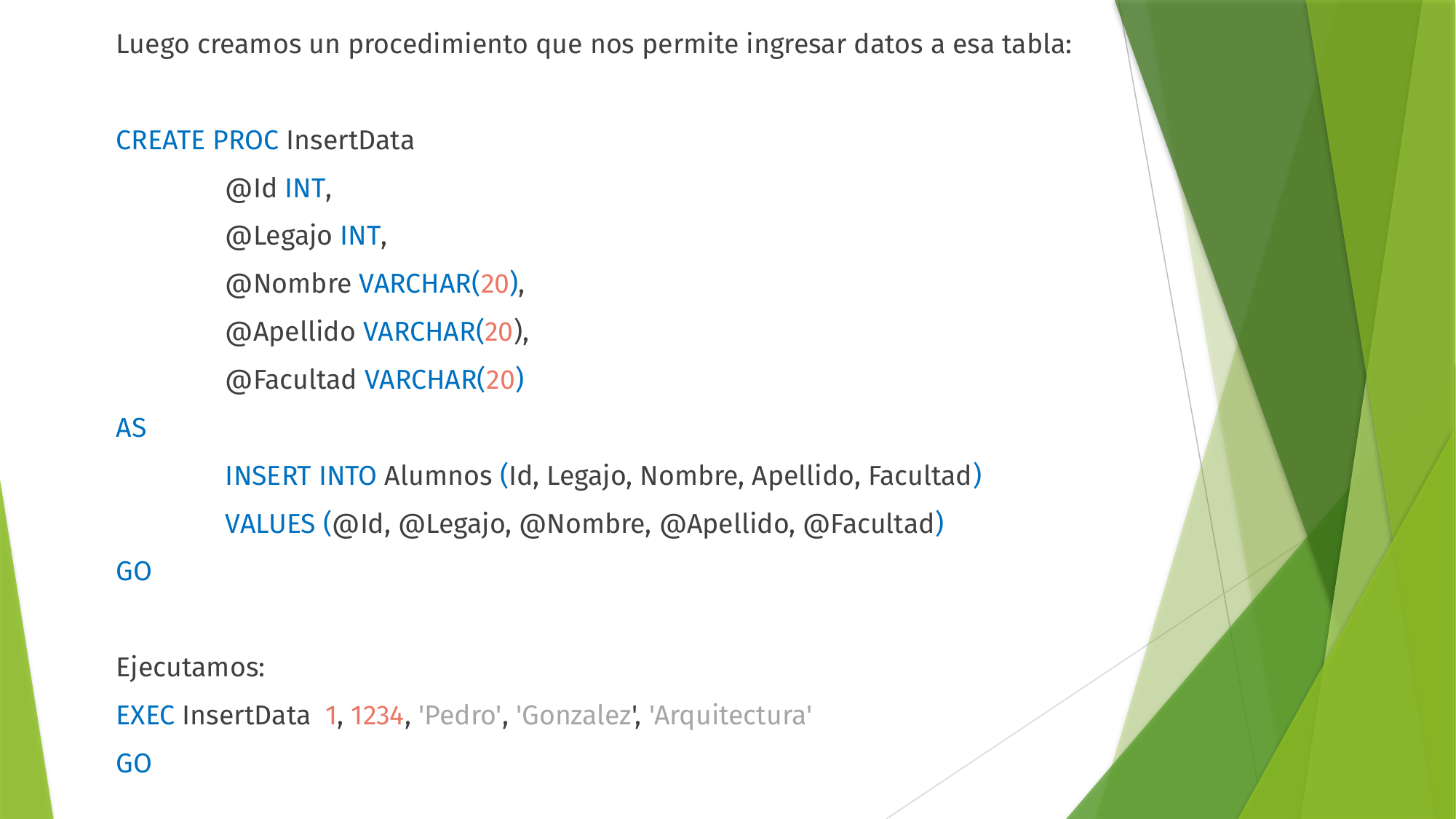

Luego creamos un procedimiento que nos permite ingresar datos a esa tabla:

CREATE PROC InsertData
	@Id INT,
	@Legajo INT,
	@Nombre VARCHAR(20),
	@Apellido VARCHAR(20),
	@Facultad VARCHAR(20)
AS
	INSERT INTO Alumnos (Id, Legajo, Nombre, Apellido, Facultad)
	VALUES (@Id, @Legajo, @Nombre, @Apellido, @Facultad)
GO

Ejecutamos:
EXEC InsertData  1, 1234, 'Pedro', 'Gonzalez', 'Arquitectura'
GO